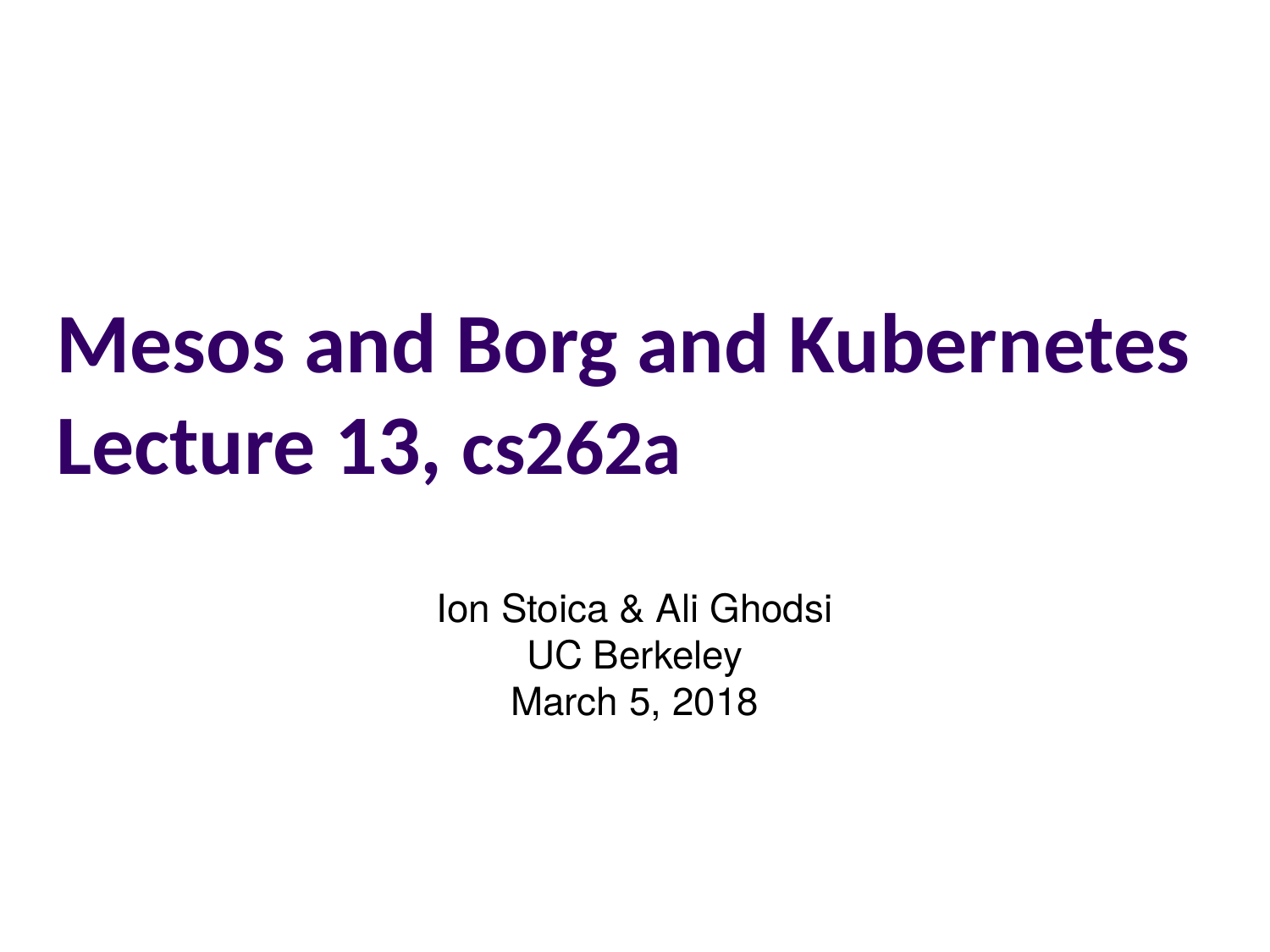

# Mesos and Borg and Kubernetes Lecture 13, cs262a
Ion Stoica & Ali Ghodsi
UC Berkeley
March 5, 2018